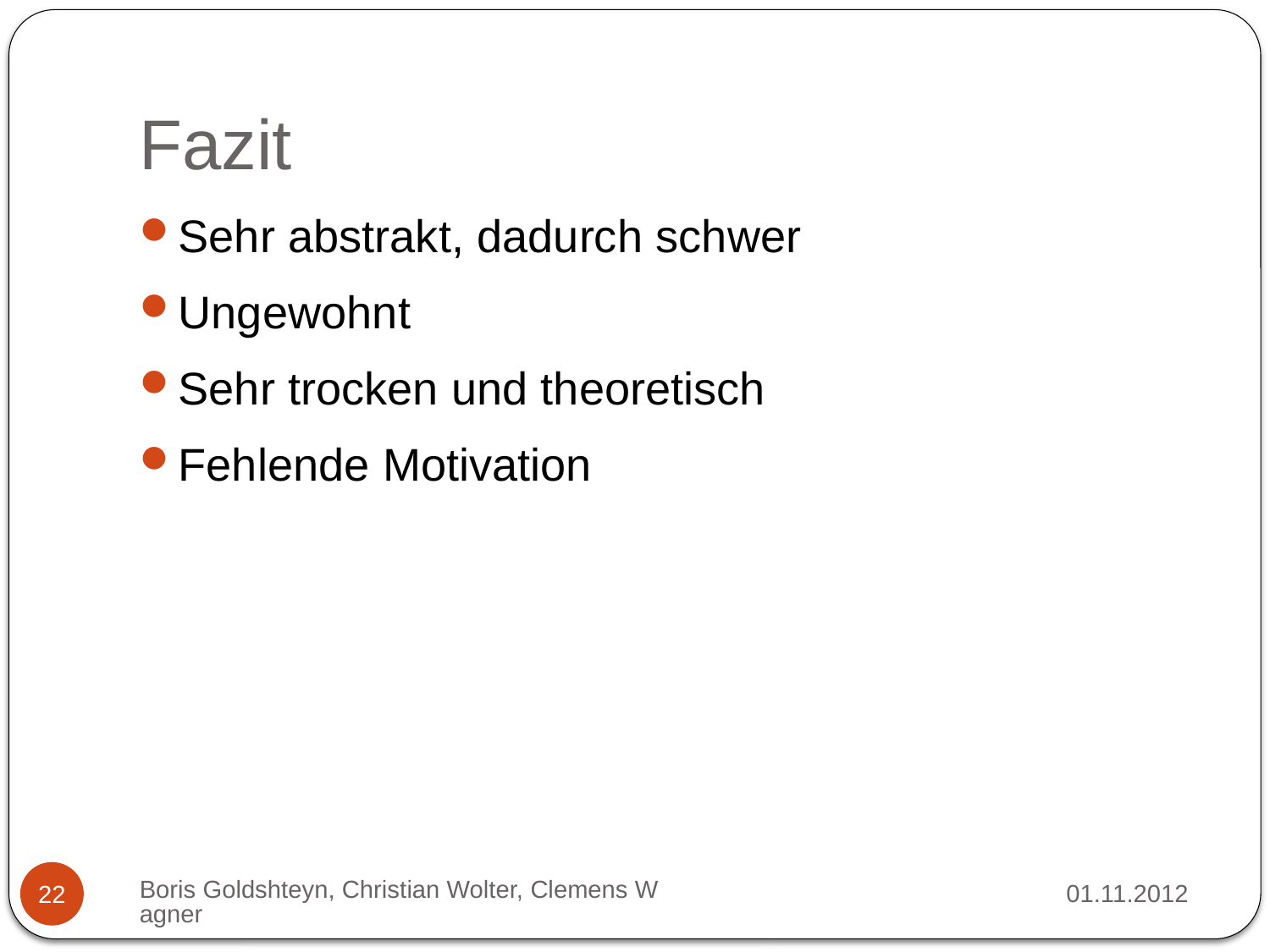

# Fazit
Sehr abstrakt, dadurch schwer
Ungewohnt
Sehr trocken und theoretisch
Fehlende Motivation
Boris Goldshteyn, Christian Wolter, Clemens Wagner
01.11.2012
22